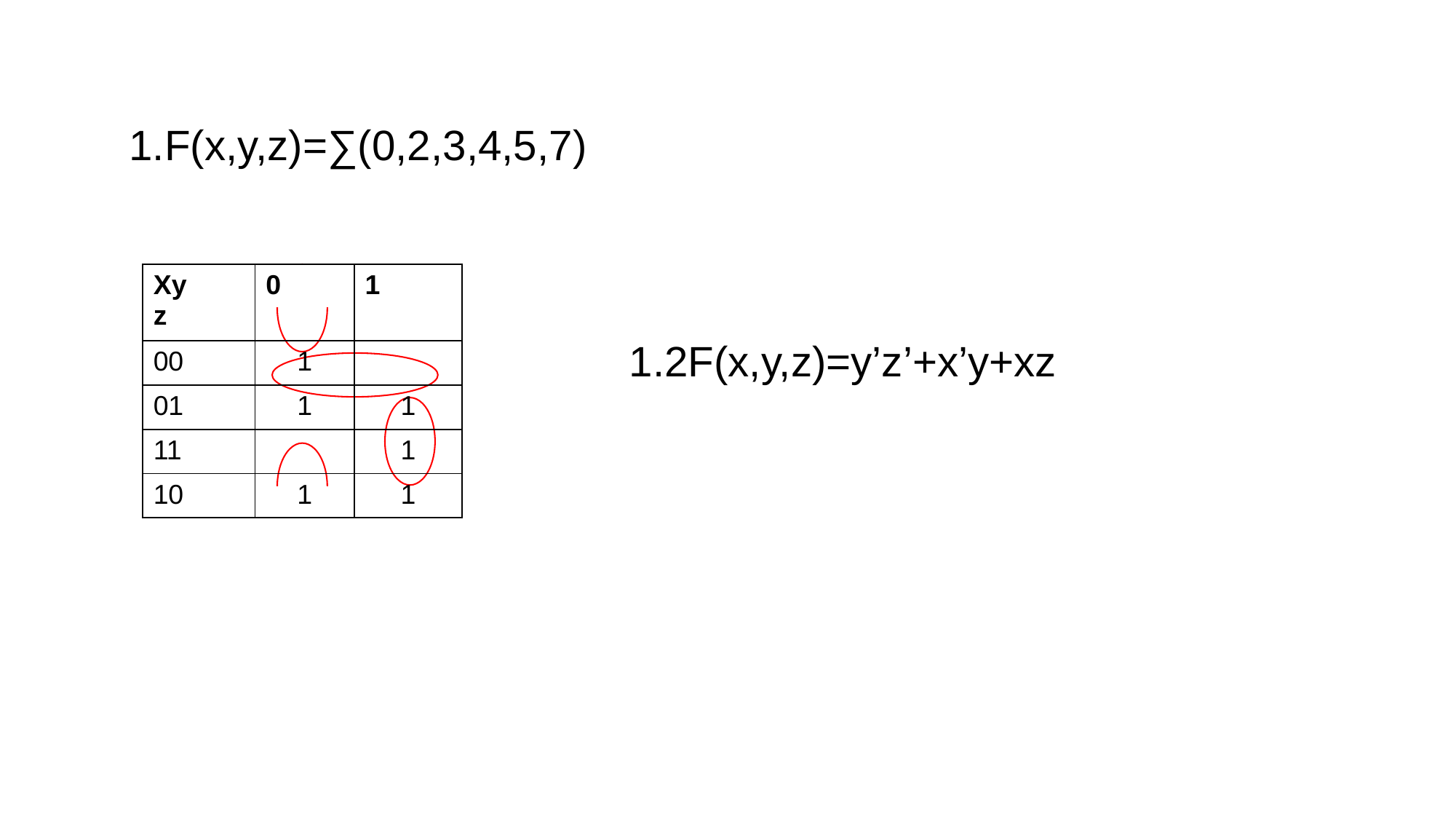

1.F(x,y,z)=∑(0,2,3,4,5,7)

| Xy z | 0 | 1 |
| --- | --- | --- |
| 00 | 1 |  |
| 01 | 1 | 1 |
| 11 |  | 1 |
| 10 | 1 | 1 |

1.2F(x,y,z)=y’z’+x’y+xz